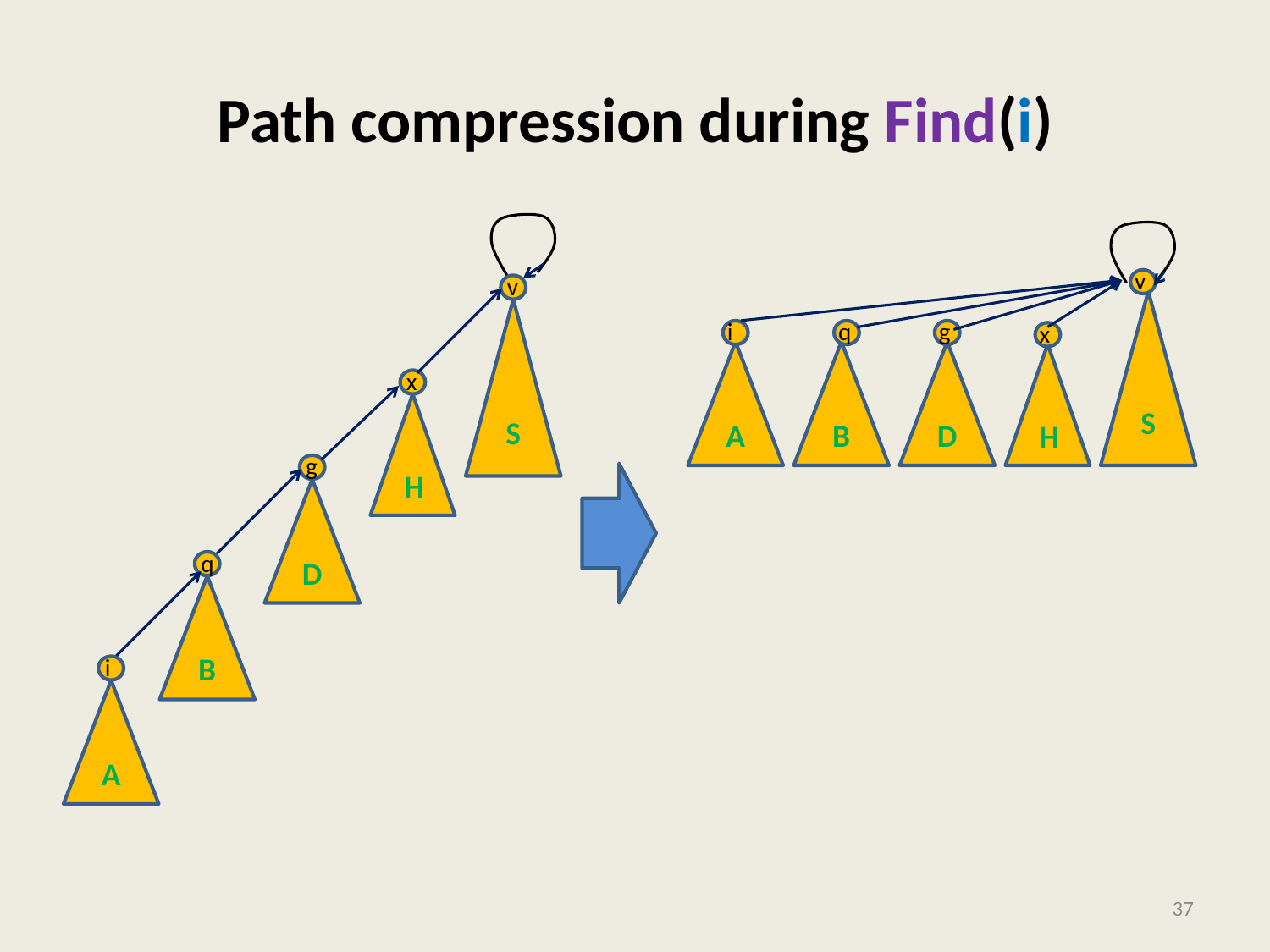

# Path compression during Find(i)

v

x

g

q

v

S
S
i

A
q

B
g

D
x

H
H

D
B
i

A
37